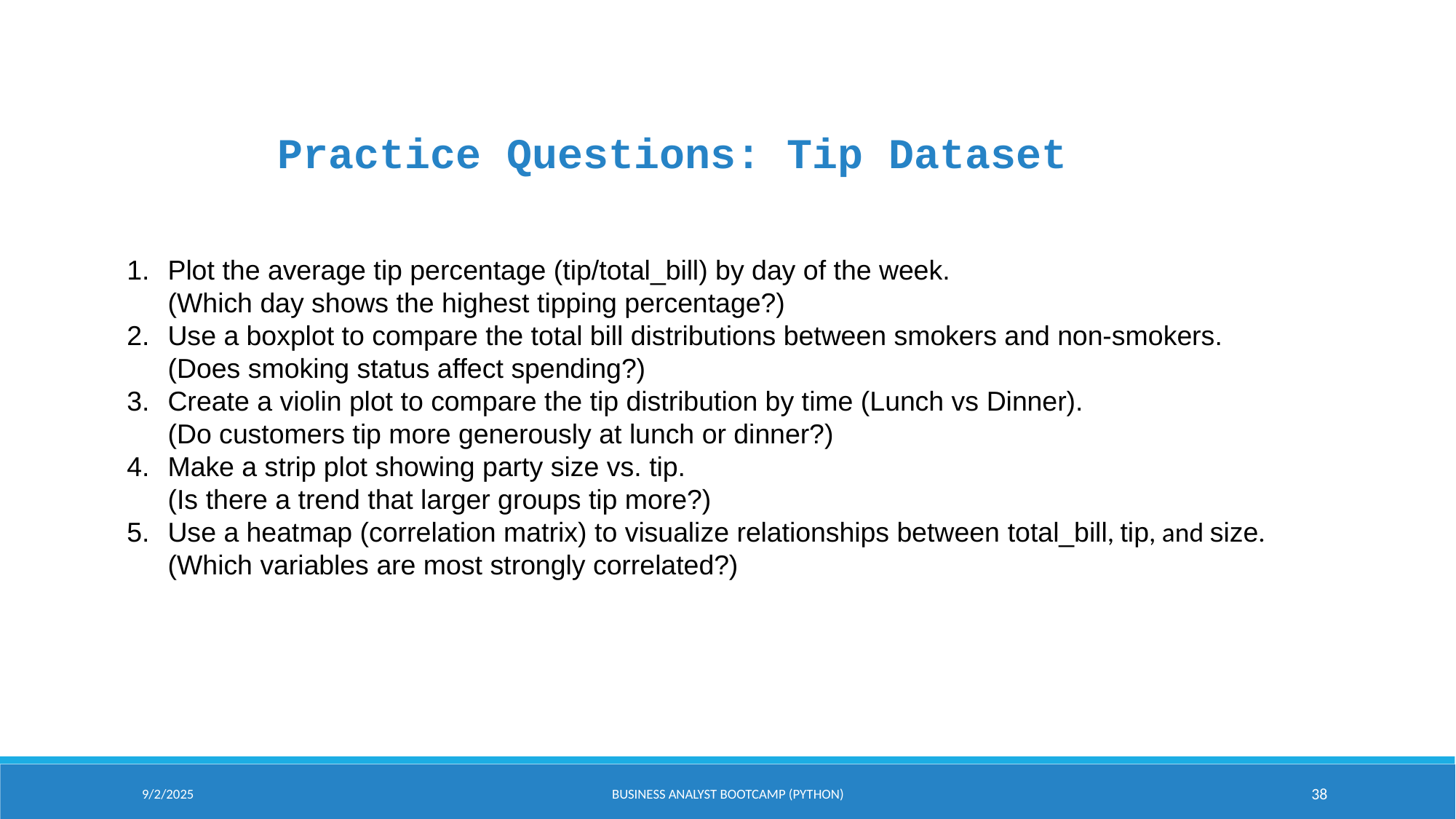

Practice Questions: Tip Dataset
Plot the average tip percentage (tip/total_bill) by day of the week.
(Which day shows the highest tipping percentage?)
Use a boxplot to compare the total bill distributions between smokers and non-smokers.
(Does smoking status affect spending?)
Create a violin plot to compare the tip distribution by time (Lunch vs Dinner).
(Do customers tip more generously at lunch or dinner?)
Make a strip plot showing party size vs. tip.
(Is there a trend that larger groups tip more?)
Use a heatmap (correlation matrix) to visualize relationships between total_bill, tip, and size.
(Which variables are most strongly correlated?)
9/2/2025
Business Analyst Bootcamp (PYTHON)
38